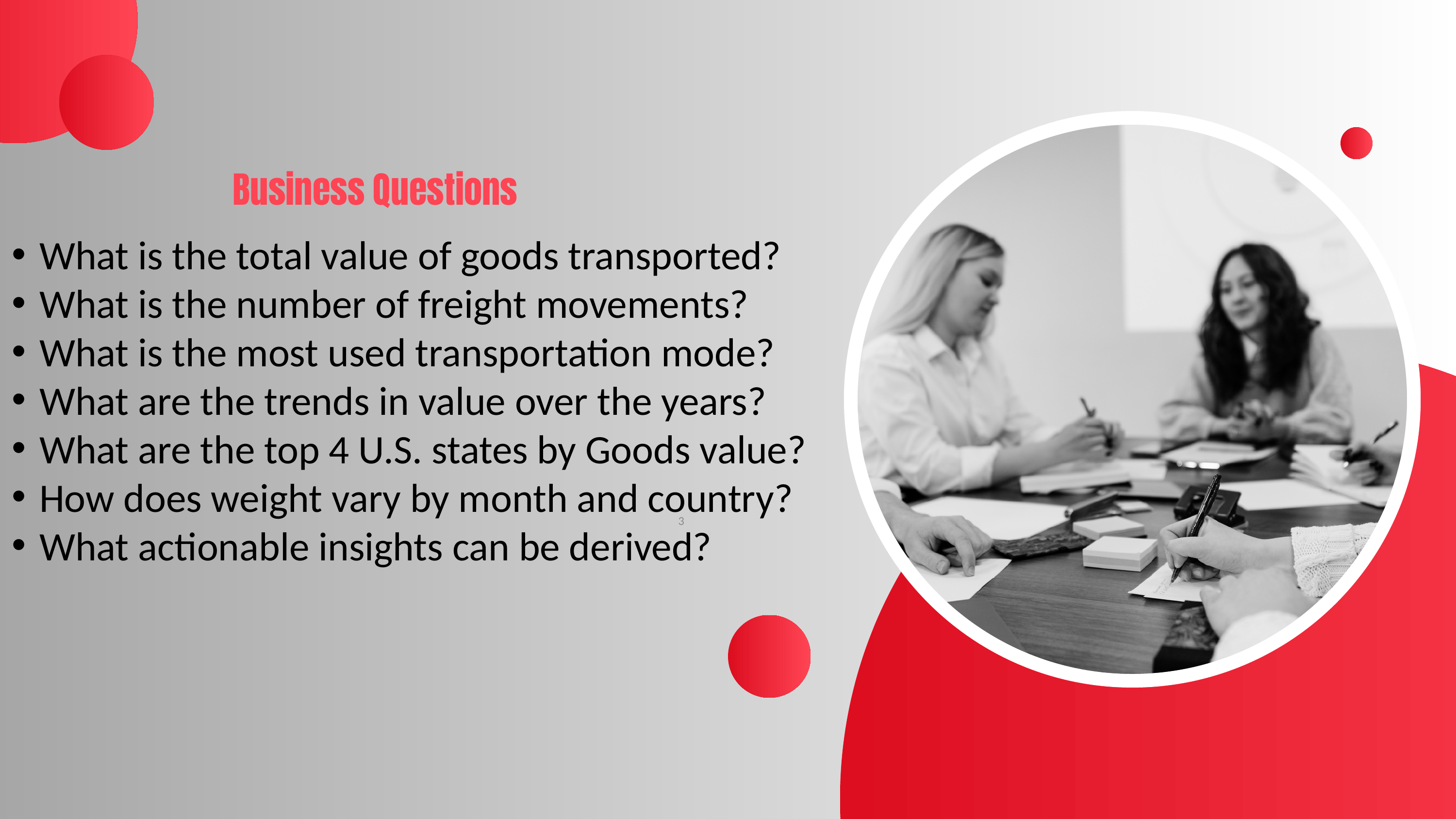

Business Questions

What is the total value of goods transported?
What is the number of freight movements?
What is the most used transportation mode?
What are the trends in value over the years?
What are the top 4 U.S. states by Goods value?
How does weight vary by month and country?
What actionable insights can be derived?

3